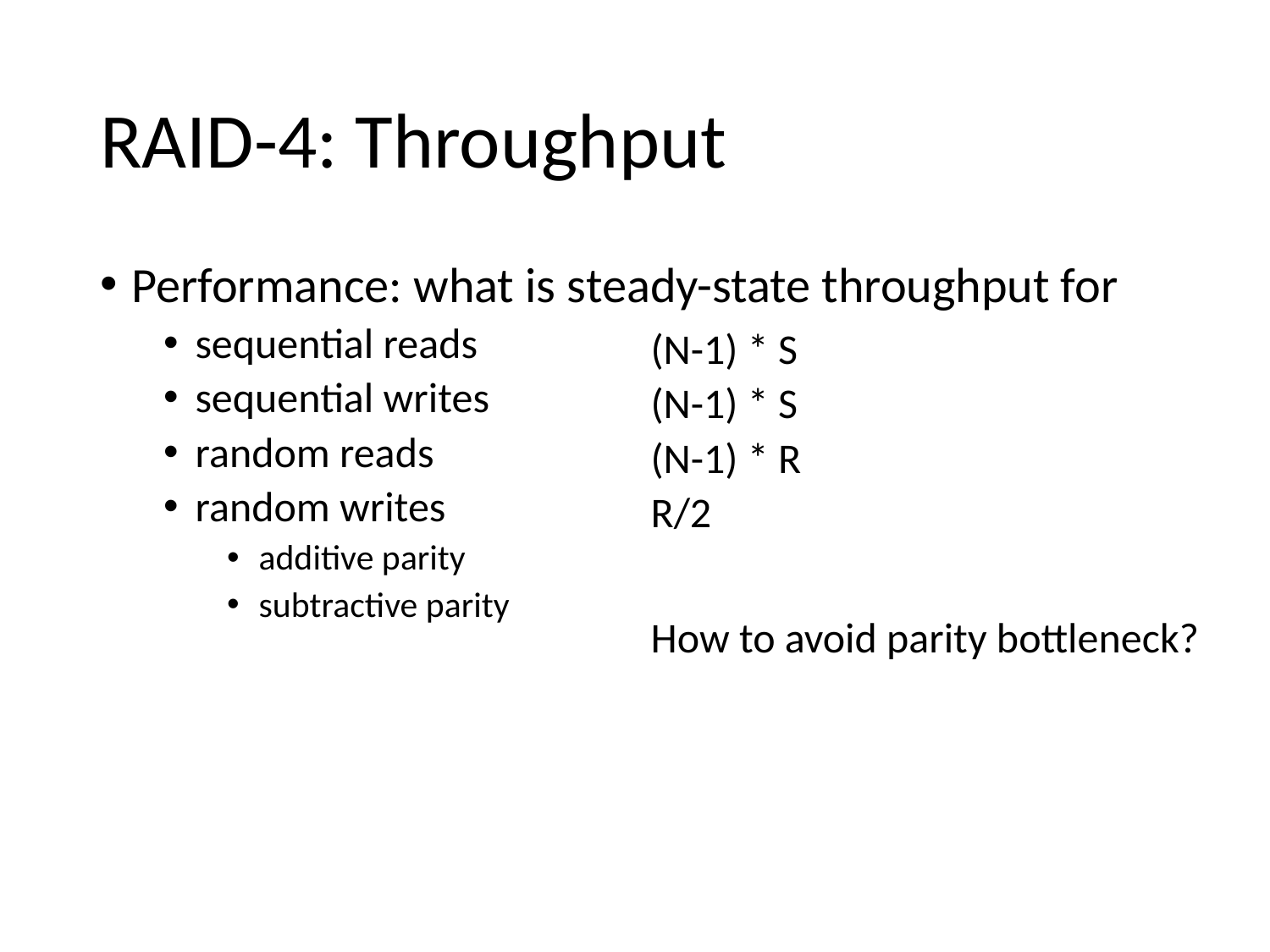

# RAID-4: Throughput
Performance: what is steady-state throughput for
sequential reads
sequential writes
random reads
random writes
additive parity
subtractive parity

(N-1) * S
(N-1) * S
(N-1) * R
R/2

How to avoid parity bottleneck?